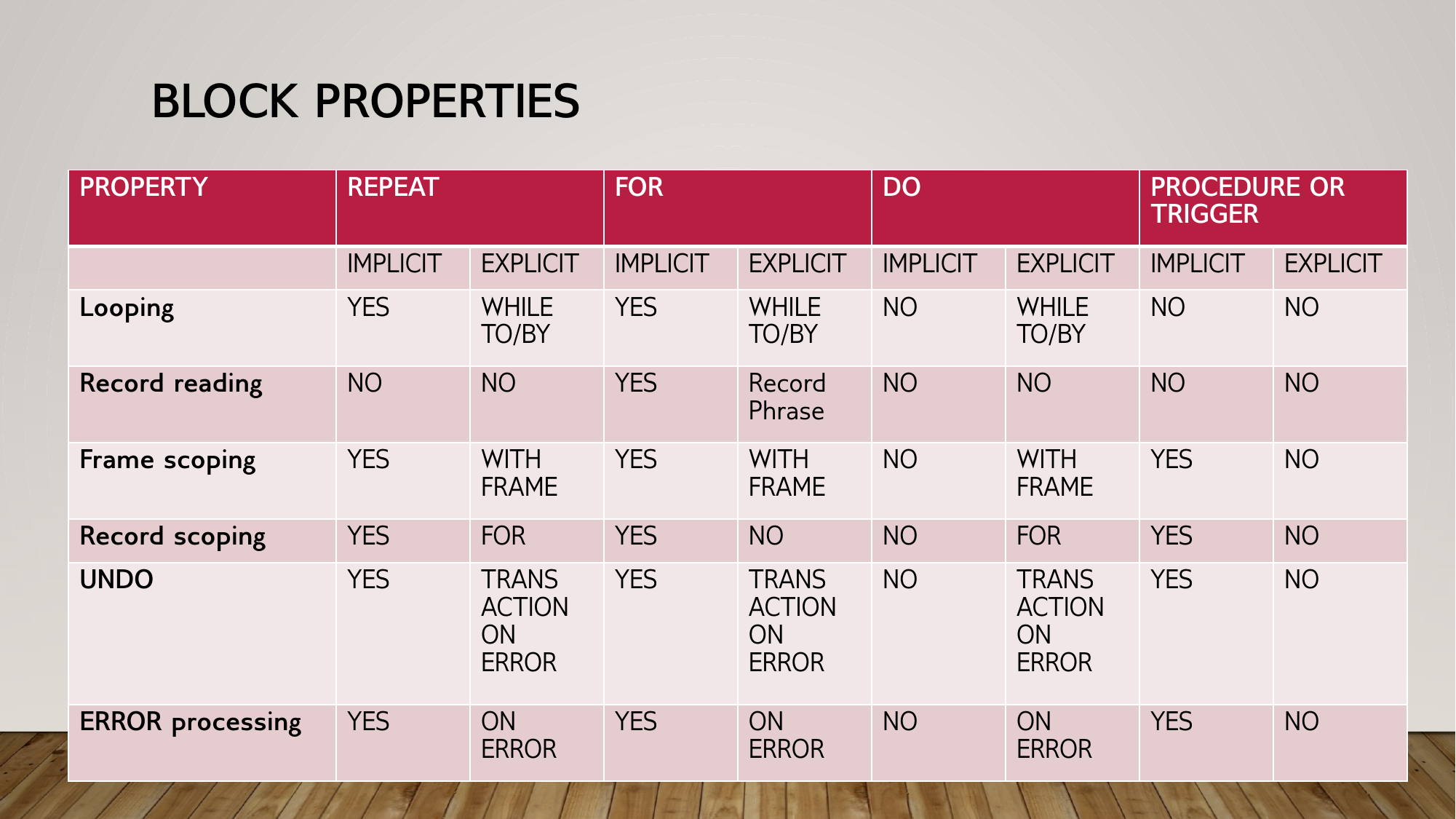

# Block properties
| PROPERTY | REPEAT |  | FOR |  | DO |  | PROCEDURE OR TRIGGER |  |
| --- | --- | --- | --- | --- | --- | --- | --- | --- |
|  | IMPLICIT | EXPLICIT | IMPLICIT | EXPLICIT | IMPLICIT | EXPLICIT | IMPLICIT | EXPLICIT |
| Looping | YES | WHILE TO/BY | YES | WHILE TO/BY | NO | WHILE TO/BY | NO | NO |
| Record reading | NO | NO | YES | Record Phrase | NO | NO | NO | NO |
| Frame scoping | YES | WITH FRAME | YES | WITH FRAME | NO | WITH FRAME | YES | NO |
| Record scoping | YES | FOR | YES | NO | NO | FOR | YES | NO |
| UNDO | YES | TRANS ACTION ON ERROR | YES | TRANS ACTION ON ERROR | NO | TRANS ACTION ON ERROR | YES | NO |
| ERROR processing | YES | ON ERROR | YES | ON ERROR | NO | ON ERROR | YES | NO |